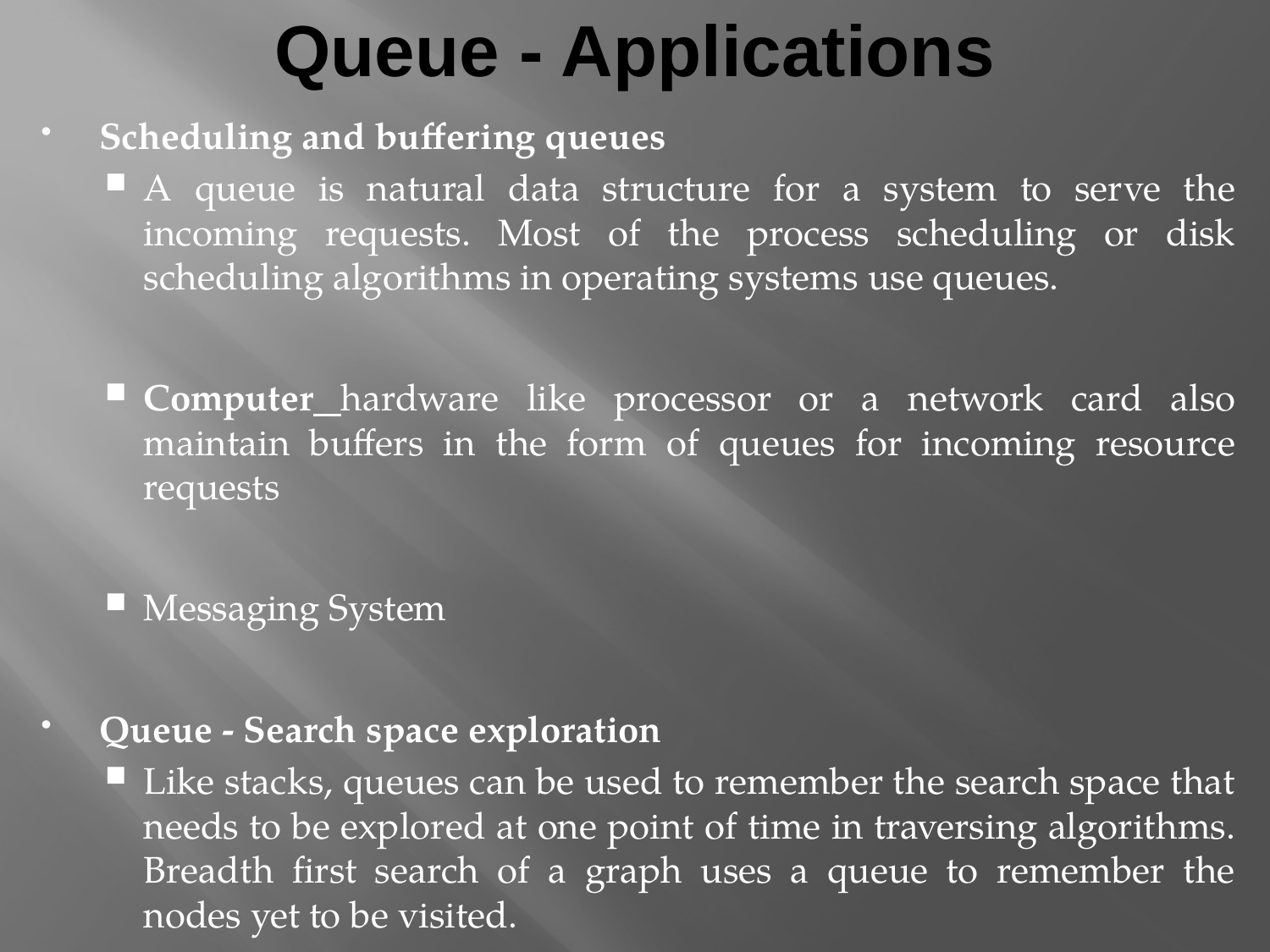

# Queue - Applications
Scheduling and buffering queues
A queue is natural data structure for a system to serve the incoming requests. Most of the process scheduling or disk scheduling algorithms in operating systems use queues.

Computer hardware like processor or a network card also maintain buffers in the form of queues for incoming resource requests

Messaging System

Queue - Search space exploration
Like stacks, queues can be used to remember the search space that needs to be explored at one point of time in traversing algorithms. Breadth first search of a graph uses a queue to remember the nodes yet to be visited.